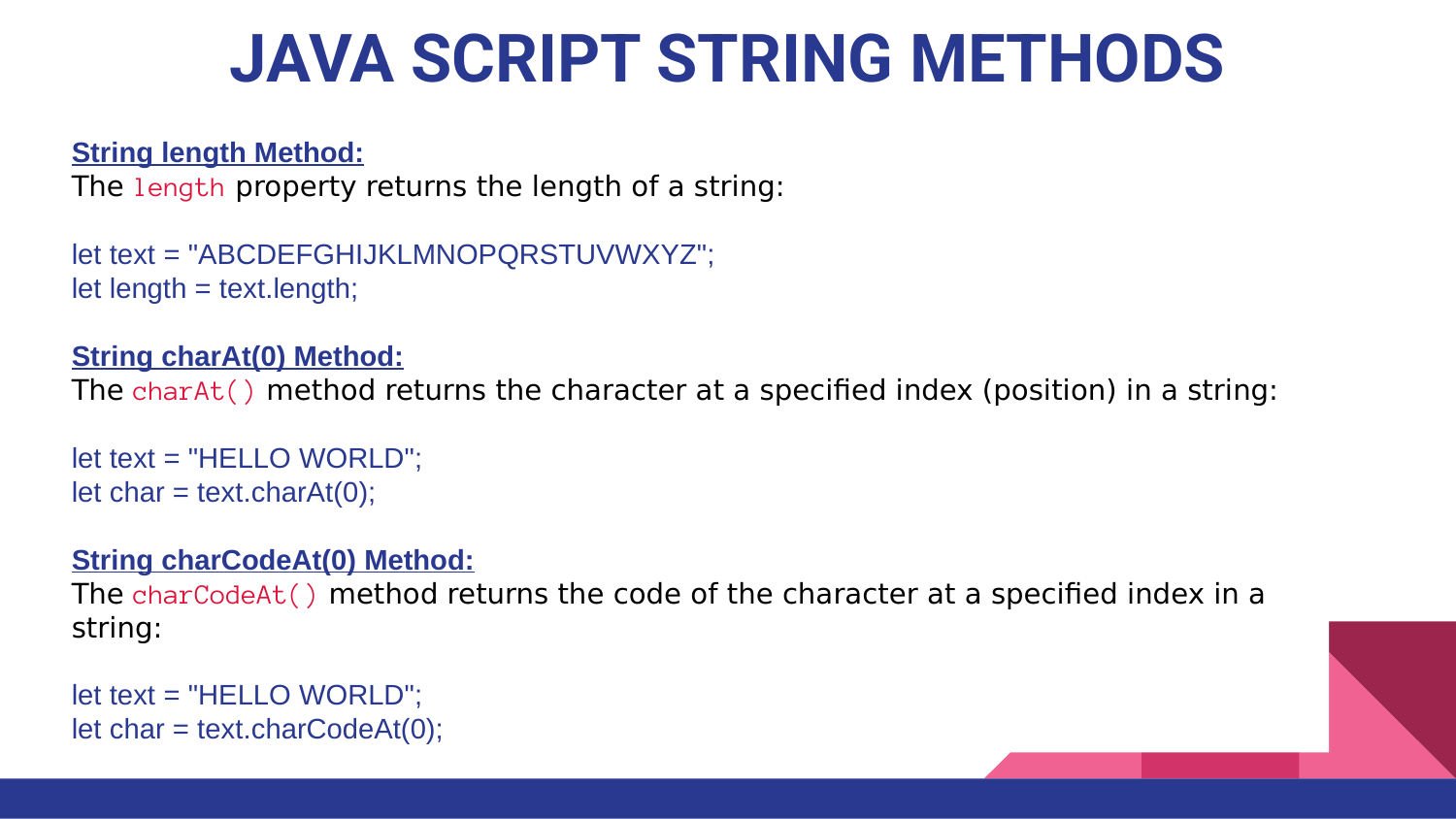

# JAVA SCRIPT STRING METHODS
String length Method:
The length property returns the length of a string:

let text = "ABCDEFGHIJKLMNOPQRSTUVWXYZ";
let length = text.length;

String charAt(0) Method:
The charAt() method returns the character at a specified index (position) in a string:

let text = "HELLO WORLD";
let char = text.charAt(0);

String charCodeAt(0) Method:
The charCodeAt() method returns the code of the character at a specified index in a string:

let text = "HELLO WORLD";
let char = text.charCodeAt(0);